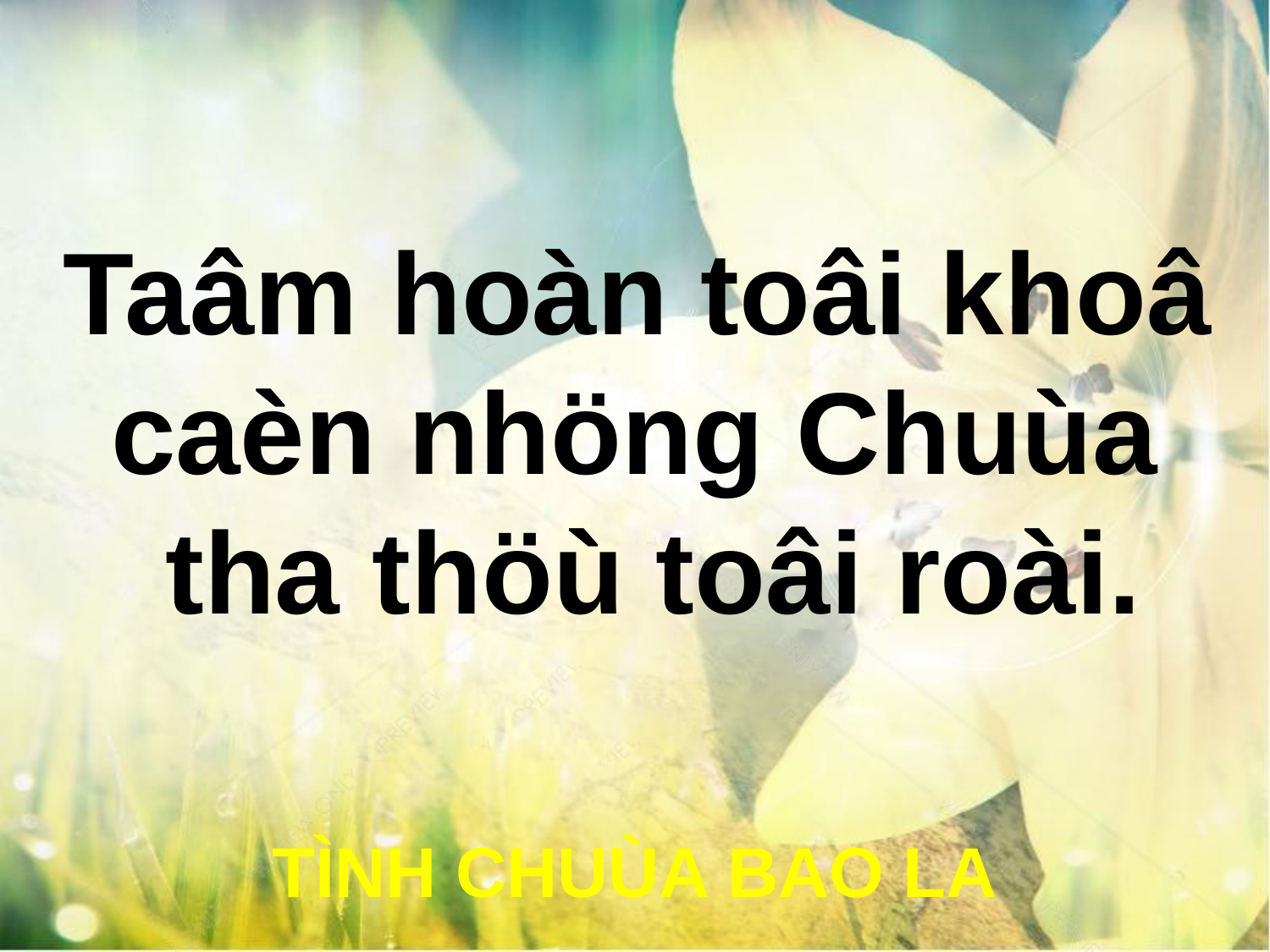

Taâm hoàn toâi khoâ
caèn nhöng Chuùa
tha thöù toâi roài.
TÌNH CHUÙA BAO LA